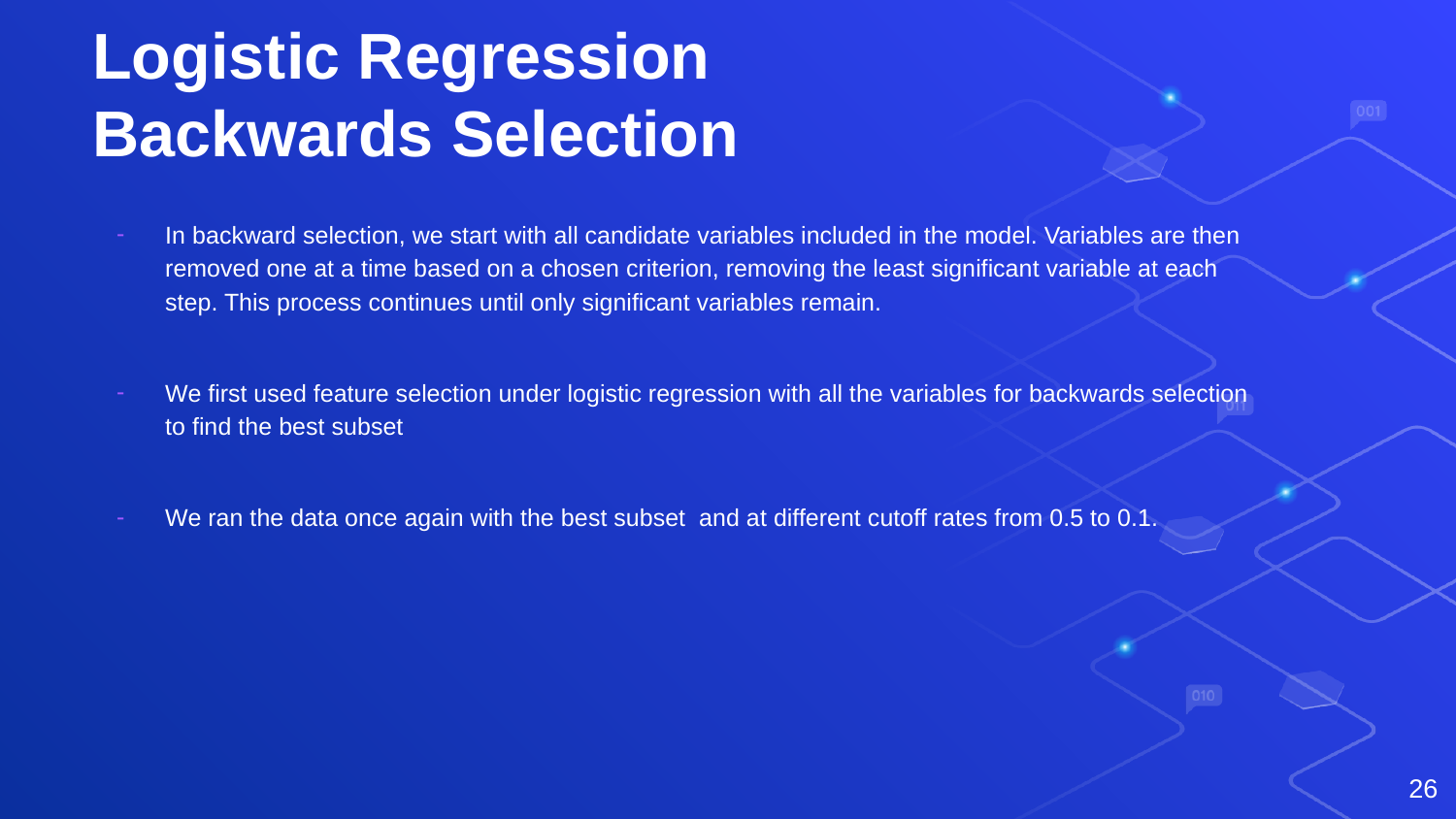

# Logistic Regression Backwards Selection
In backward selection, we start with all candidate variables included in the model. Variables are then removed one at a time based on a chosen criterion, removing the least significant variable at each step. This process continues until only significant variables remain.

We first used feature selection under logistic regression with all the variables for backwards selection to find the best subset

We ran the data once again with the best subset  and at different cutoff rates from 0.5 to 0.1.

26